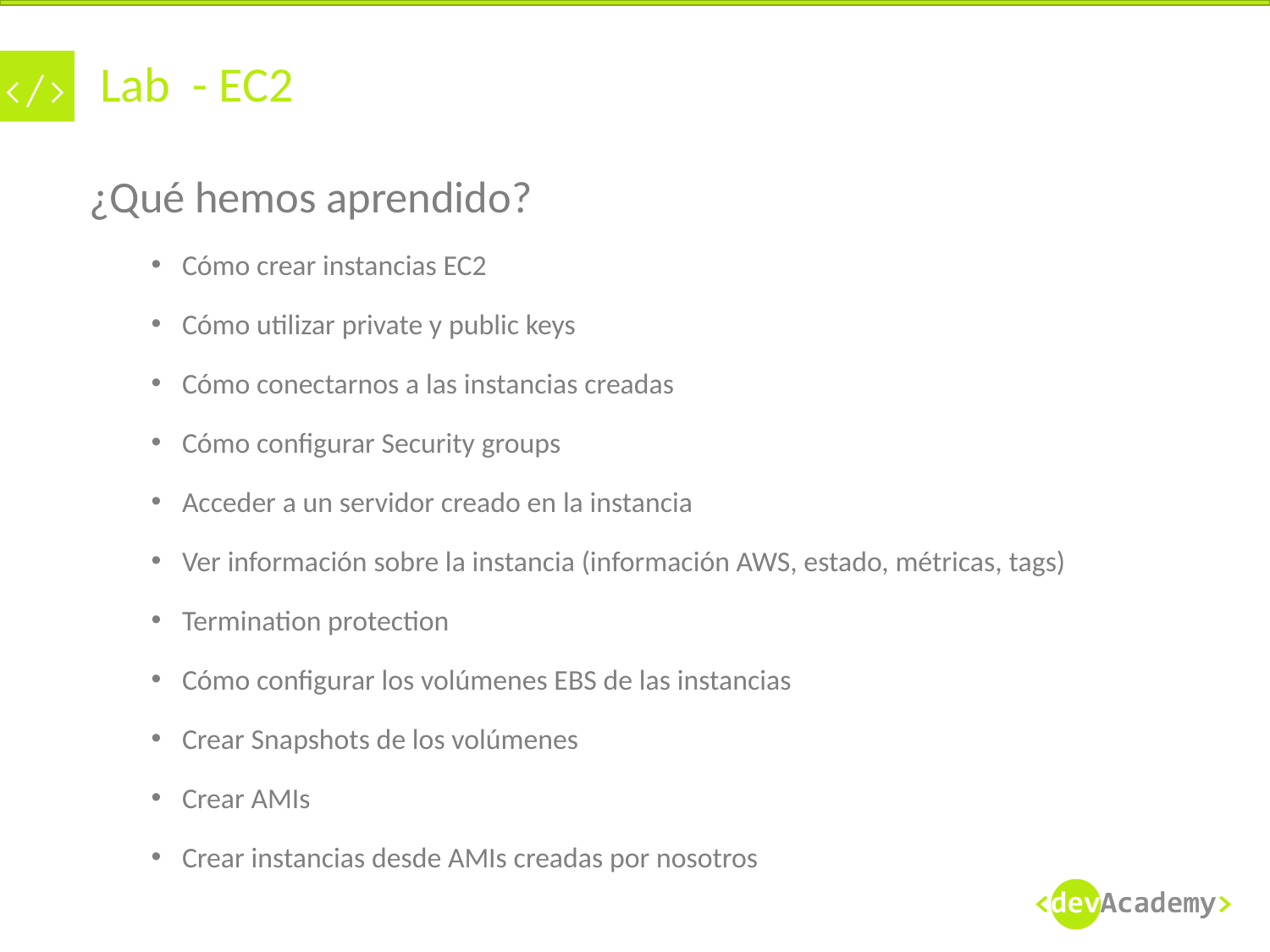

# Lab  - EC2
¿Qué hemos aprendido?
Cómo crear instancias EC2
Cómo utilizar private y public keys
Cómo conectarnos a las instancias creadas
Cómo configurar Security groups
Acceder a un servidor creado en la instancia
Ver información sobre la instancia (información AWS, estado, métricas, tags)
Termination protection
Cómo configurar los volúmenes EBS de las instancias
Crear Snapshots de los volúmenes
Crear AMIs
Crear instancias desde AMIs creadas por nosotros